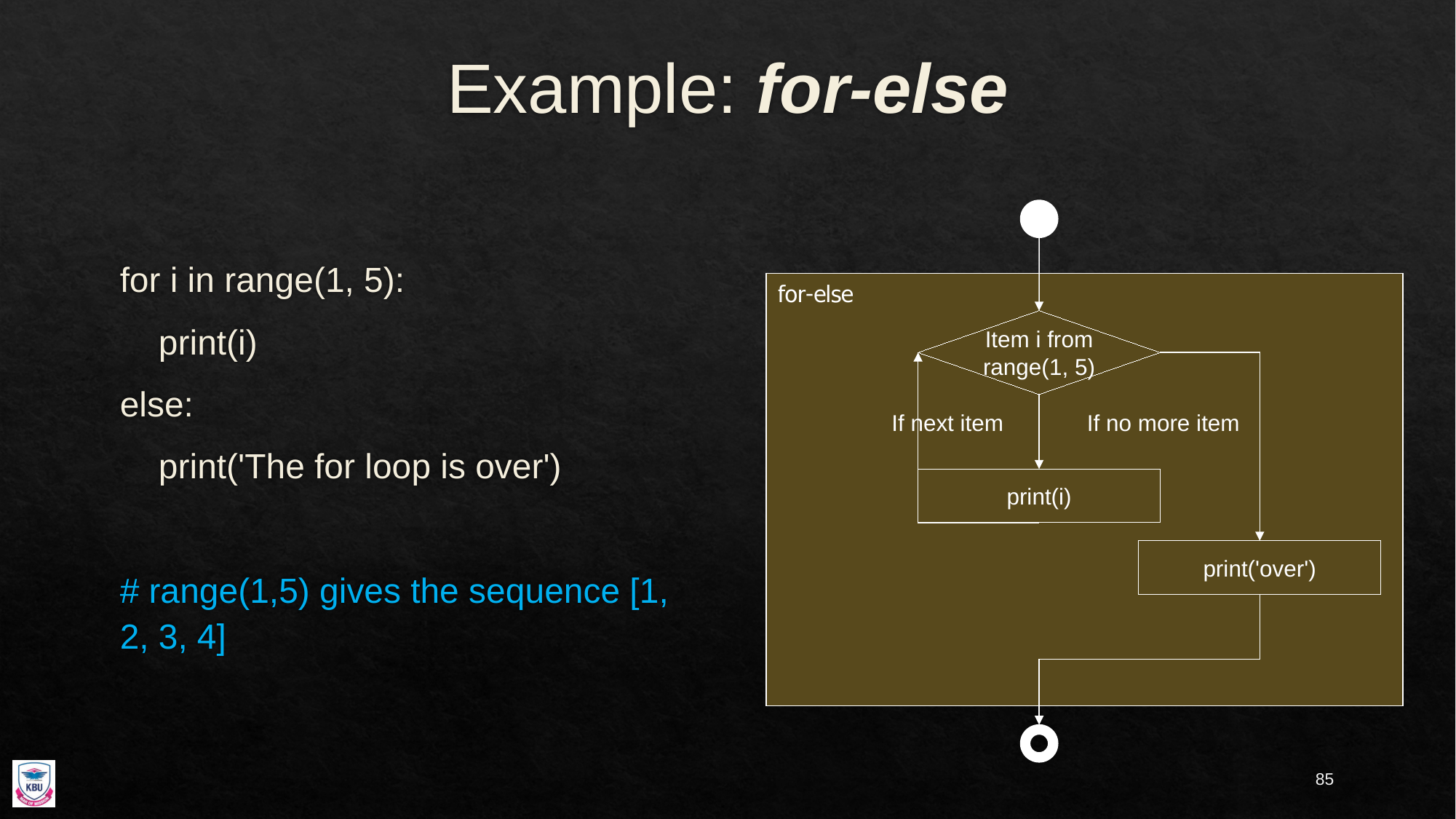

# Example: for-else

for i in range(1, 5):
    print(i)
else:
    print('The for loop is over')

# range(1,5) gives the sequence [1, 2, 3, 4]
for-else

Item i from
range(1, 5)
If no more item
If next item
print(i)
print('over')

85